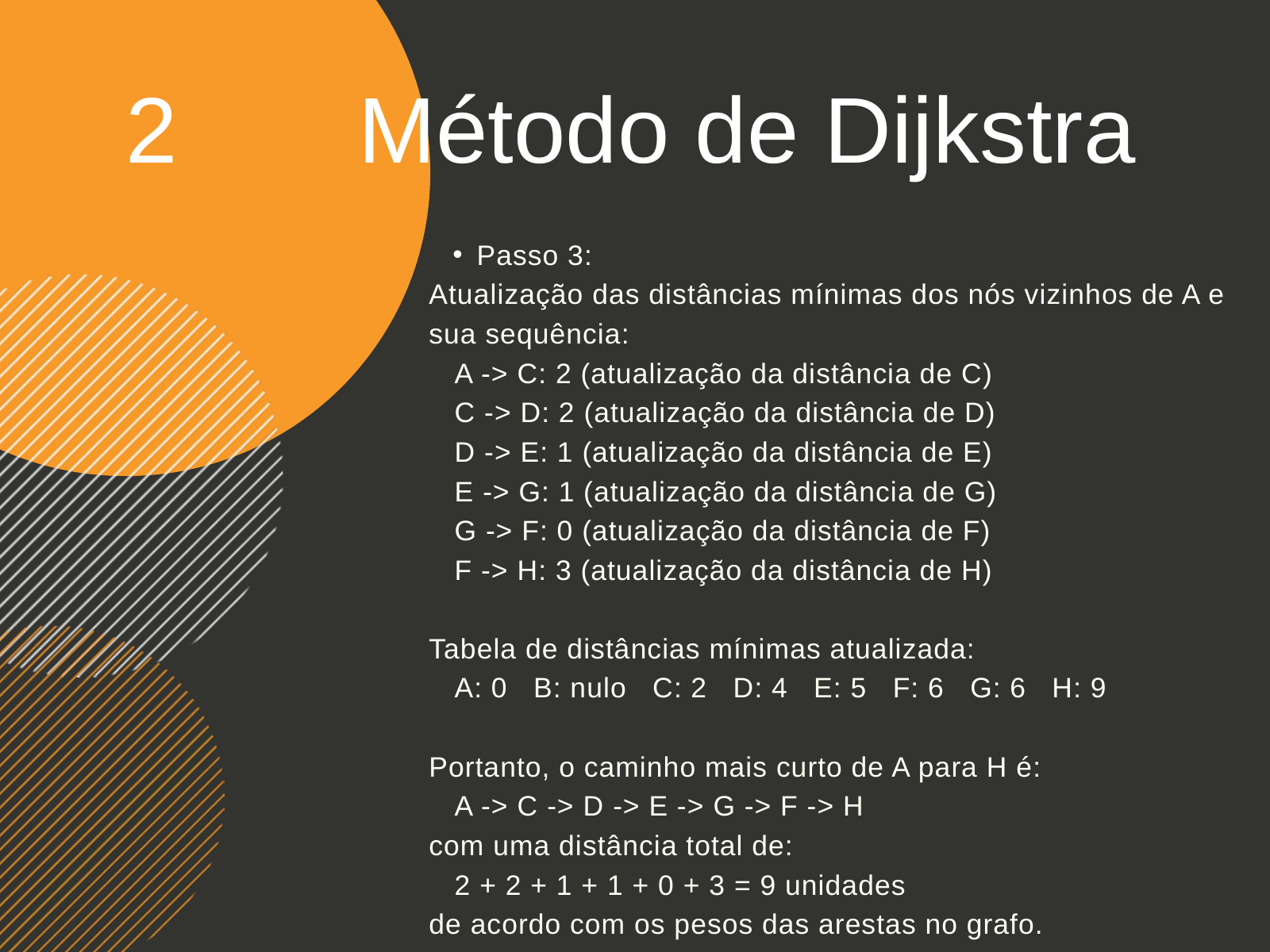

2       Método de Dijkstra
Passo 3:
Atualização das distâncias mínimas dos nós vizinhos de A e sua sequência:
   A -> C: 2 (atualização da distância de C)
   C -> D: 2 (atualização da distância de D)
   D -> E: 1 (atualização da distância de E)
   E -> G: 1 (atualização da distância de G)
   G -> F: 0 (atualização da distância de F)
   F -> H: 3 (atualização da distância de H)

Tabela de distâncias mínimas atualizada:
   A: 0   B: nulo   C: 2   D: 4   E: 5   F: 6   G: 6   H: 9

Portanto, o caminho mais curto de A para H é:
   A -> C -> D -> E -> G -> F -> H
com uma distância total de:
   2 + 2 + 1 + 1 + 0 + 3 = 9 unidades
de acordo com os pesos das arestas no grafo.